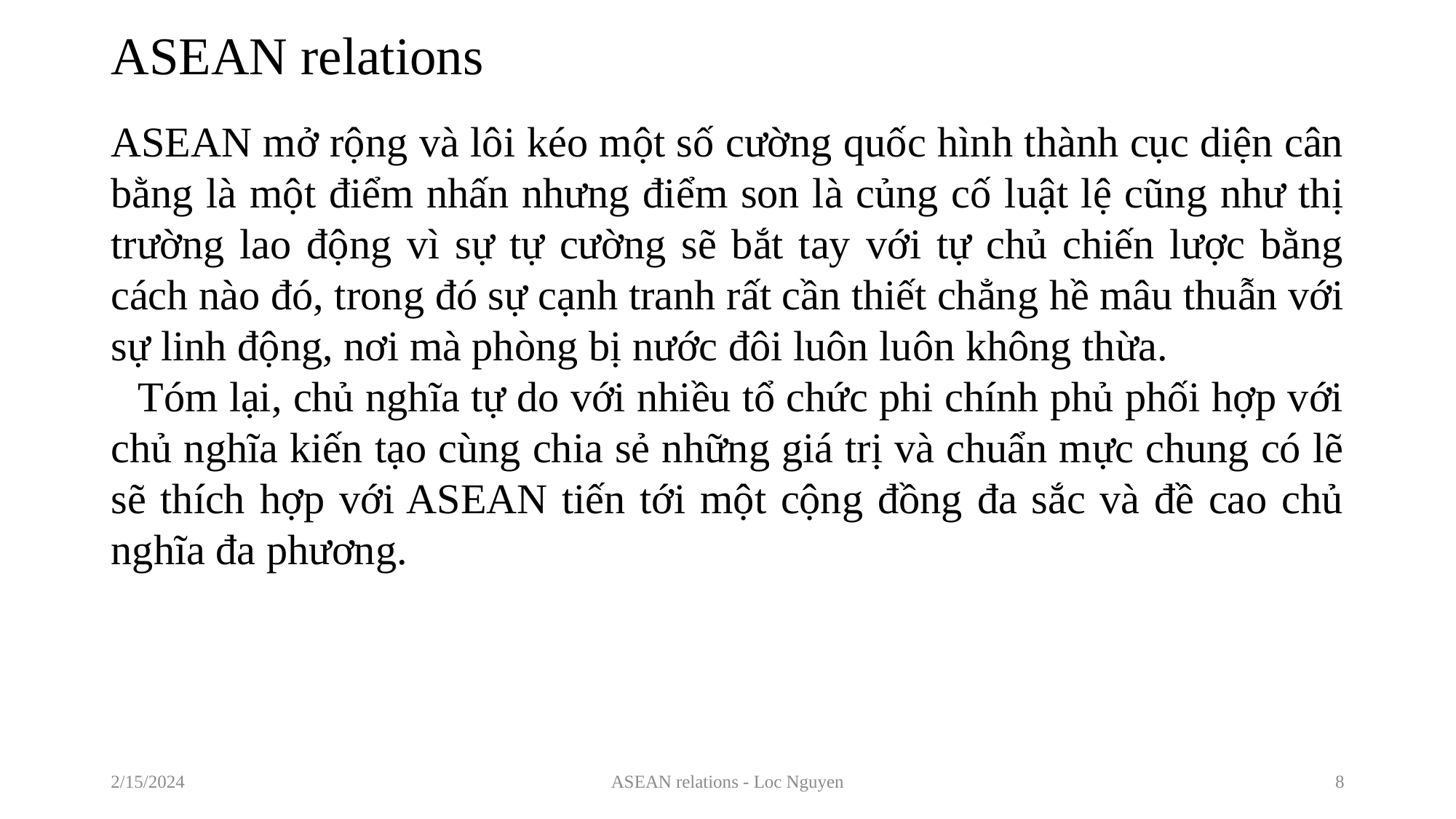

# ASEAN relations
ASEAN mở rộng và lôi kéo một số cường quốc hình thành cục diện cân bằng là một điểm nhấn nhưng điểm son là củng cố luật lệ cũng như thị trường lao động vì sự tự cường sẽ bắt tay với tự chủ chiến lược bằng cách nào đó, trong đó sự cạnh tranh rất cần thiết chẳng hề mâu thuẫn với sự linh động, nơi mà phòng bị nước đôi luôn luôn không thừa.
Tóm lại, chủ nghĩa tự do với nhiều tổ chức phi chính phủ phối hợp với chủ nghĩa kiến tạo cùng chia sẻ những giá trị và chuẩn mực chung có lẽ sẽ thích hợp với ASEAN tiến tới một cộng đồng đa sắc và đề cao chủ nghĩa đa phương.
2/15/2024
ASEAN relations - Loc Nguyen
8